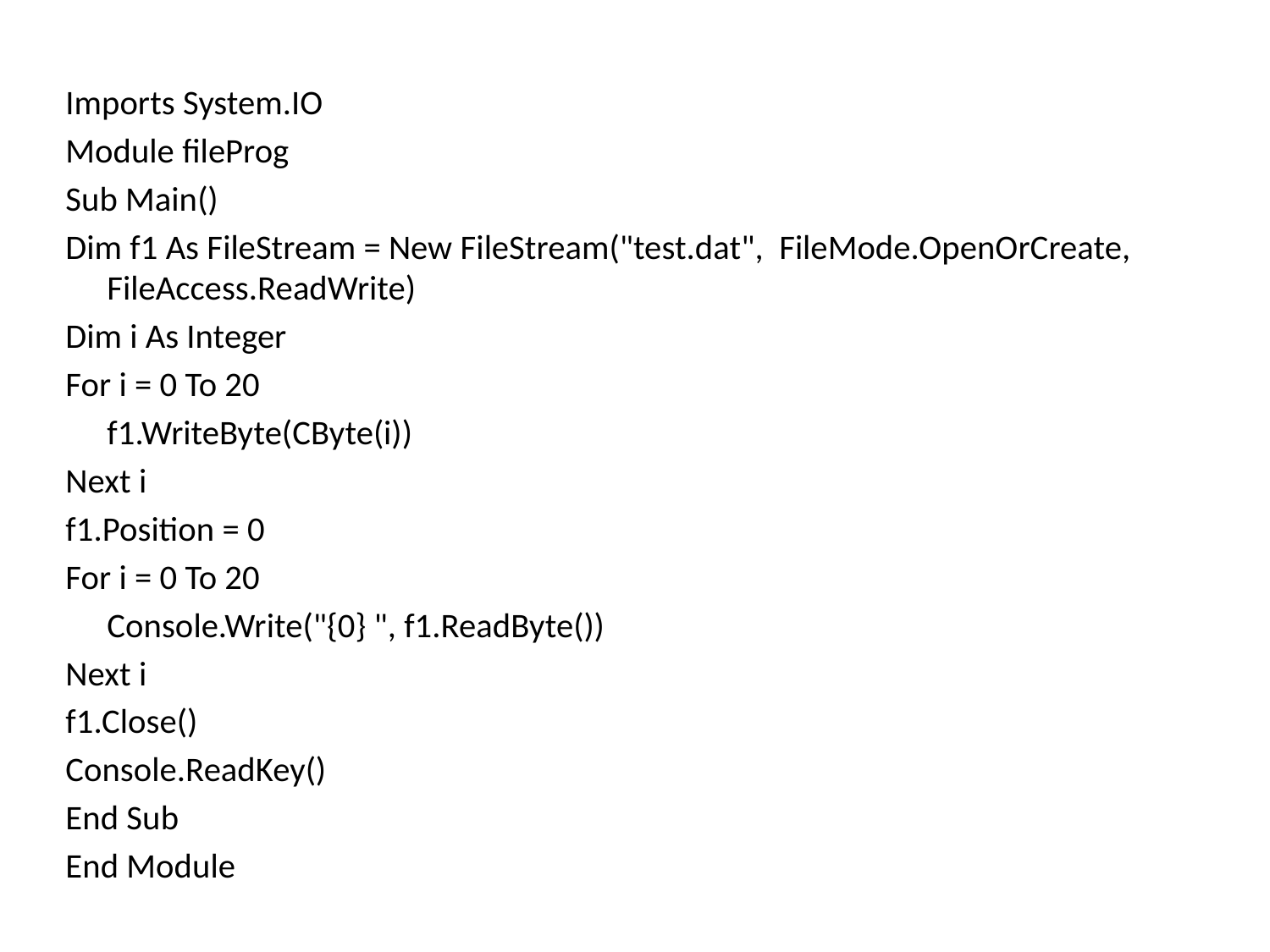

Imports System.IO
Module fileProg
Sub Main()
Dim f1 As FileStream = New FileStream("test.dat",  FileMode.OpenOrCreate, FileAccess.ReadWrite)
Dim i As Integer
For i = 0 To 20
	f1.WriteByte(CByte(i))
Next i
f1.Position = 0
For i = 0 To 20
	Console.Write("{0} ", f1.ReadByte())
Next i
f1.Close()
Console.ReadKey()
End Sub
End Module